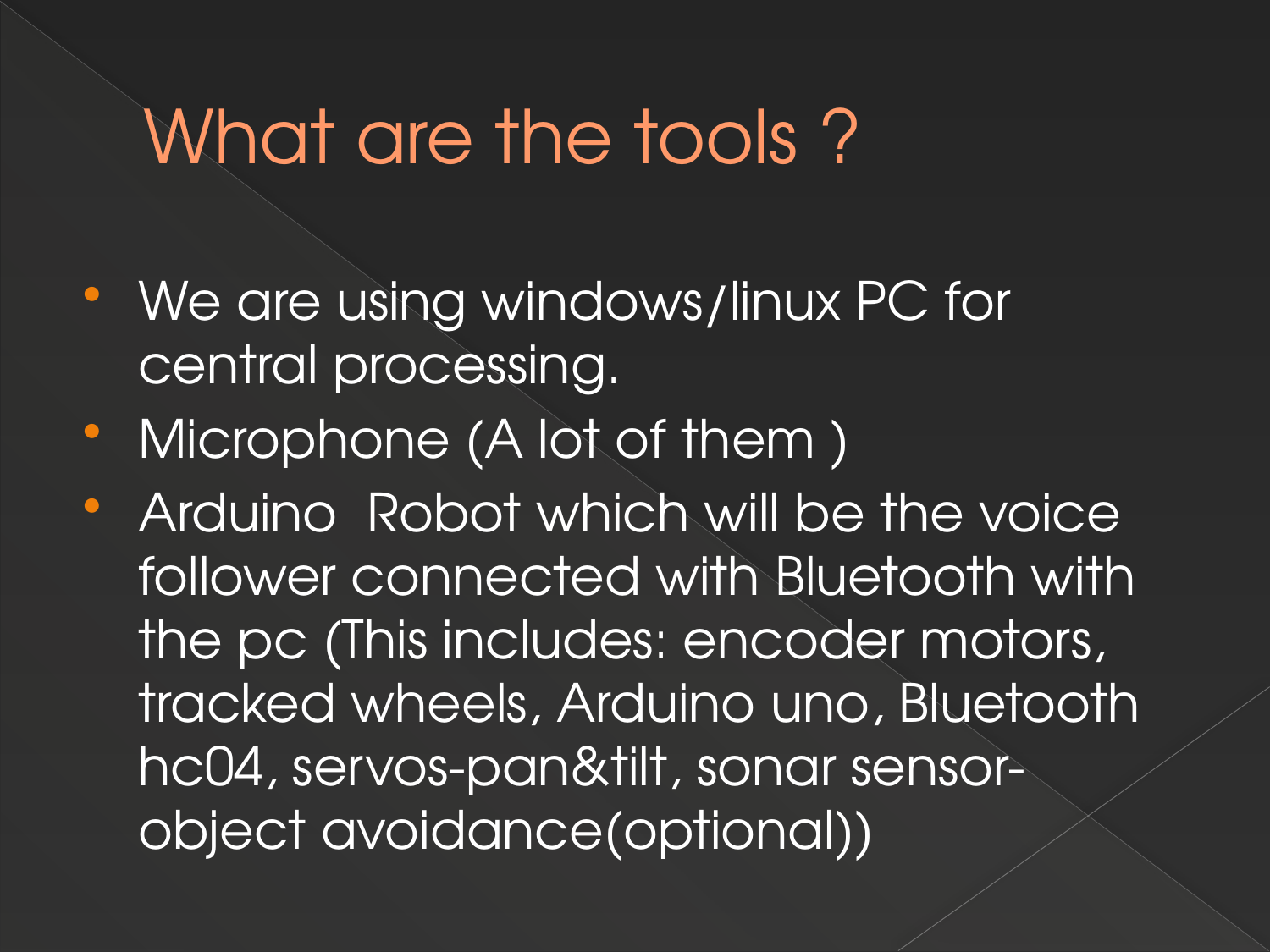

# What are the tools ?
We are using windows/linux PC for central processing.
Microphone (A lot of them )
Arduino  Robot which will be the voice follower connected with Bluetooth with the pc (This includes: encoder motors, tracked wheels, Arduino uno, Bluetooth hc04, servos-pan&tilt, sonar sensor-object avoidance(optional))